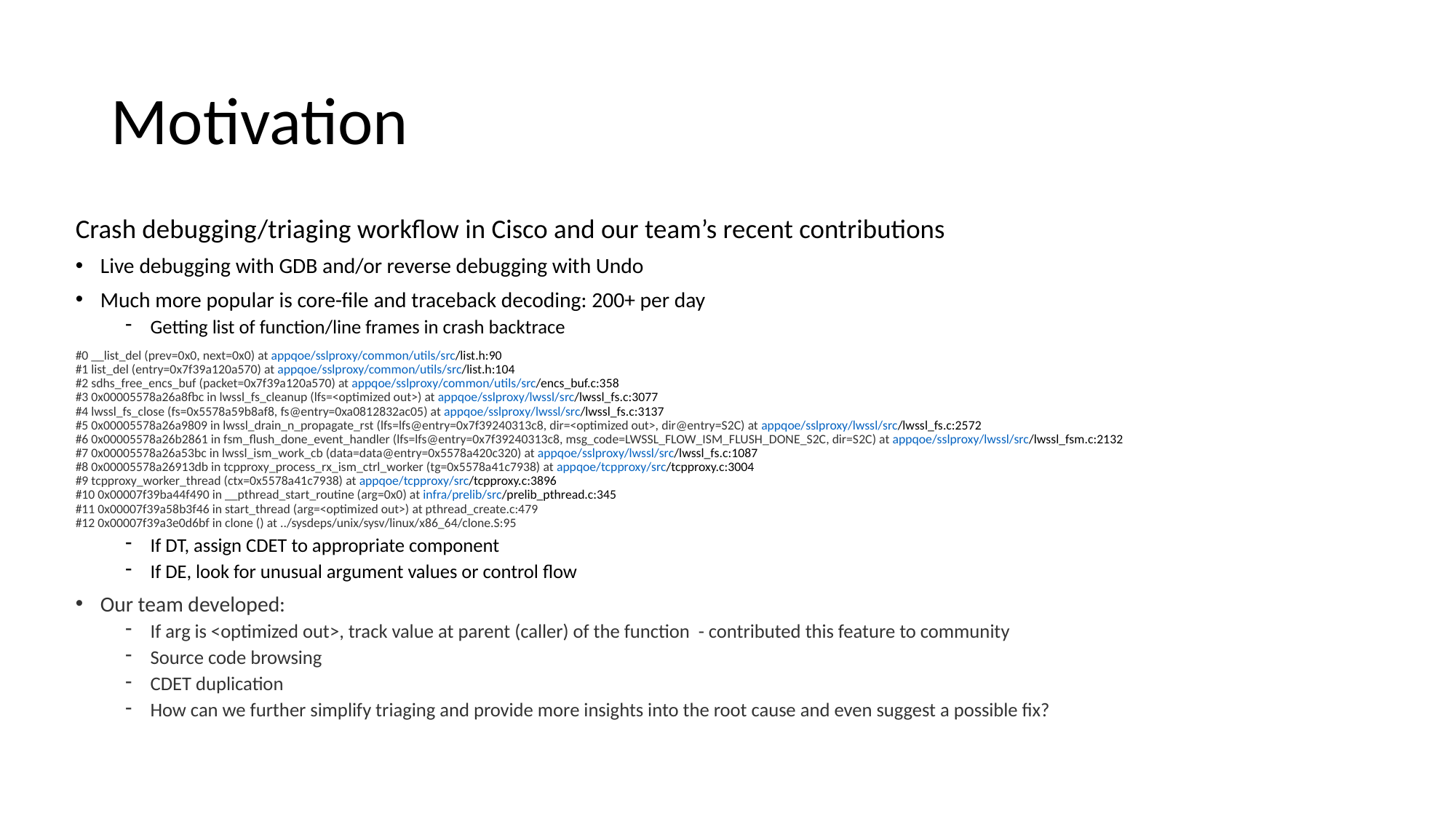

# Motivation
Crash debugging/triaging workflow in Cisco and our team’s recent contributions
Live debugging with GDB and/or reverse debugging with Undo
Much more popular is core-file and traceback decoding: 200+ per day
Getting list of function/line frames in crash backtrace
#0 __list_del (prev=0x0, next=0x0) at appqoe/sslproxy/common/utils/src/list.h:90
#1 list_del (entry=0x7f39a120a570) at appqoe/sslproxy/common/utils/src/list.h:104
#2 sdhs_free_encs_buf (packet=0x7f39a120a570) at appqoe/sslproxy/common/utils/src/encs_buf.c:358
#3 0x00005578a26a8fbc in lwssl_fs_cleanup (lfs=<optimized out>) at appqoe/sslproxy/lwssl/src/lwssl_fs.c:3077
#4 lwssl_fs_close (fs=0x5578a59b8af8, fs@entry=0xa0812832ac05) at appqoe/sslproxy/lwssl/src/lwssl_fs.c:3137
#5 0x00005578a26a9809 in lwssl_drain_n_propagate_rst (lfs=lfs@entry=0x7f39240313c8, dir=<optimized out>, dir@entry=S2C) at appqoe/sslproxy/lwssl/src/lwssl_fs.c:2572
#6 0x00005578a26b2861 in fsm_flush_done_event_handler (lfs=lfs@entry=0x7f39240313c8, msg_code=LWSSL_FLOW_ISM_FLUSH_DONE_S2C, dir=S2C) at appqoe/sslproxy/lwssl/src/lwssl_fsm.c:2132
#7 0x00005578a26a53bc in lwssl_ism_work_cb (data=data@entry=0x5578a420c320) at appqoe/sslproxy/lwssl/src/lwssl_fs.c:1087
#8 0x00005578a26913db in tcpproxy_process_rx_ism_ctrl_worker (tg=0x5578a41c7938) at appqoe/tcpproxy/src/tcpproxy.c:3004
#9 tcpproxy_worker_thread (ctx=0x5578a41c7938) at appqoe/tcpproxy/src/tcpproxy.c:3896
#10 0x00007f39ba44f490 in __pthread_start_routine (arg=0x0) at infra/prelib/src/prelib_pthread.c:345
#11 0x00007f39a58b3f46 in start_thread (arg=<optimized out>) at pthread_create.c:479
#12 0x00007f39a3e0d6bf in clone () at ../sysdeps/unix/sysv/linux/x86_64/clone.S:95
If DT, assign CDET to appropriate component
If DE, look for unusual argument values or control flow
Our team developed:
If arg is <optimized out>, track value at parent (caller) of the function  - contributed this feature to community
Source code browsing
CDET duplication
How can we further simplify triaging and provide more insights into the root cause and even suggest a possible fix?